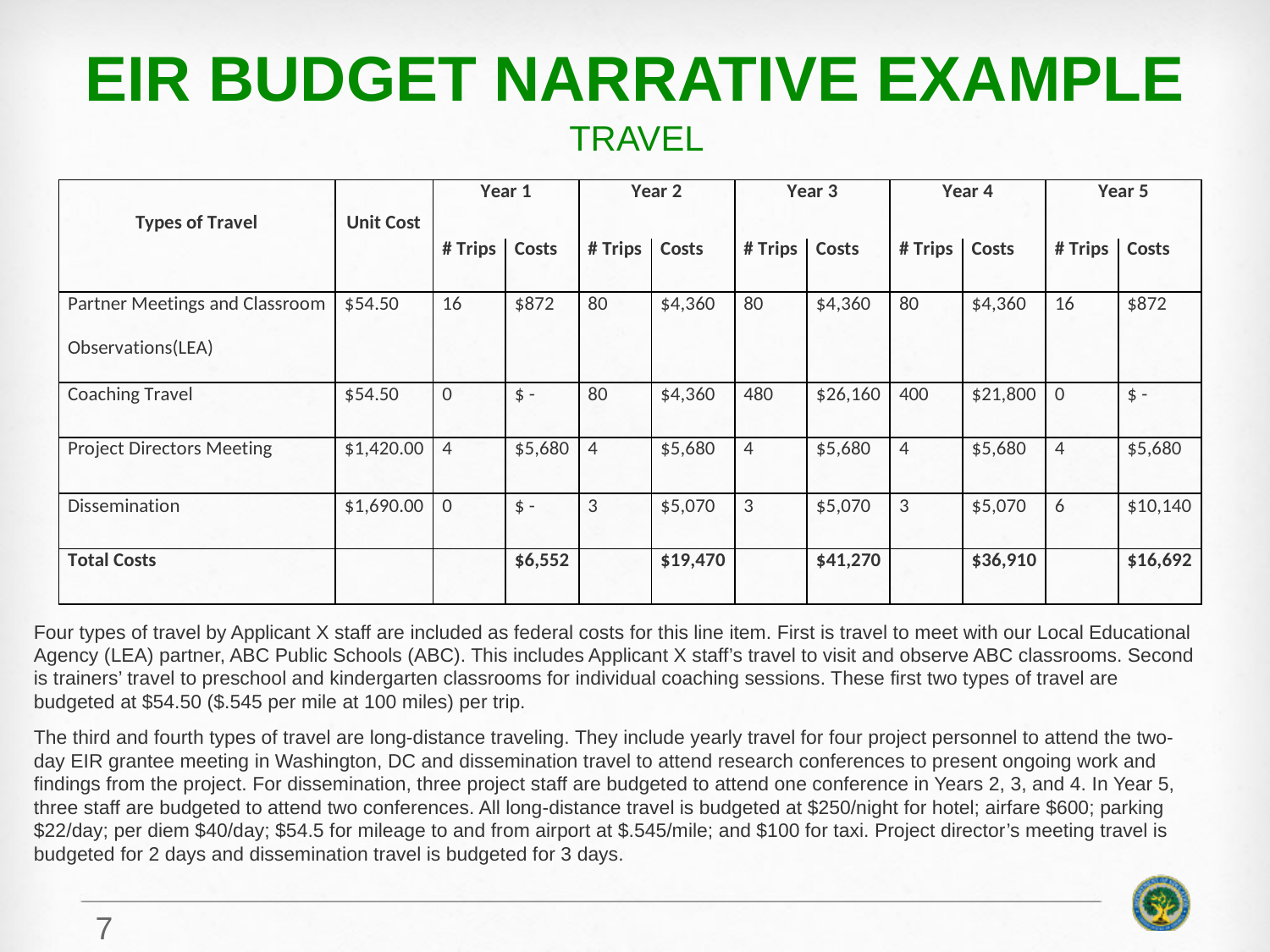

# EIR Budget Narrative Example
Travel
| Types of Travel | Unit Cost |  | Year 1 |  |  | Year 2 |  |  | Year 3 |  |  | Year 4 |  |  | Year 5 |  |
| --- | --- | --- | --- | --- | --- | --- | --- | --- | --- | --- | --- | --- | --- | --- | --- | --- |
|  |  | # Trips |  | Costs | # Trips |  | Costs | # Trips |  | Costs | # Trips |  | Costs | # Trips |  | Costs |
| Partner Meetings and Classroom   Observations(LEA) | $54.50 | 16 |  | $872 | 80 |  | $4,360 | 80 |  | $4,360 | 80 |  | $4,360 | 16 |  | $872 |
| Coaching Travel | $54.50 | 0 |  | $ - | 80 |  | $4,360 | 480 |  | $26,160 | 400 |  | $21,800 | 0 |  | $ - |
| Project Directors Meeting | $1,420.00 | 4 |  | $5,680 | 4 |  | $5,680 | 4 |  | $5,680 | 4 |  | $5,680 | 4 |  | $5,680 |
| Dissemination | $1,690.00 | 0 |  | $ - | 3 |  | $5,070 | 3 |  | $5,070 | 3 |  | $5,070 | 6 |  | $10,140 |
| Total Costs |  |  |  | $6,552 |  |  | $19,470 |  |  | $41,270 |  |  | $36,910 |  |  | $16,692 |
Four types of travel by Applicant X staff are included as federal costs for this line item. First is travel to meet with our Local Educational Agency (LEA) partner, ABC Public Schools (ABC). This includes Applicant X staff’s travel to visit and observe ABC classrooms. Second is trainers’ travel to preschool and kindergarten classrooms for individual coaching sessions. These first two types of travel are budgeted at $54.50 ($.545 per mile at 100 miles) per trip.

The third and fourth types of travel are long-distance traveling. They include yearly travel for four project personnel to attend the two-day EIR grantee meeting in Washington, DC and dissemination travel to attend research conferences to present ongoing work and findings from the project. For dissemination, three project staff are budgeted to attend one conference in Years 2, 3, and 4. In Year 5, three staff are budgeted to attend two conferences. All long-distance travel is budgeted at $250/night for hotel; airfare $600; parking $22/day; per diem $40/day; $54.5 for mileage to and from airport at $.545/mile; and $100 for taxi. Project director’s meeting travel is budgeted for 2 days and dissemination travel is budgeted for 3 days.
7